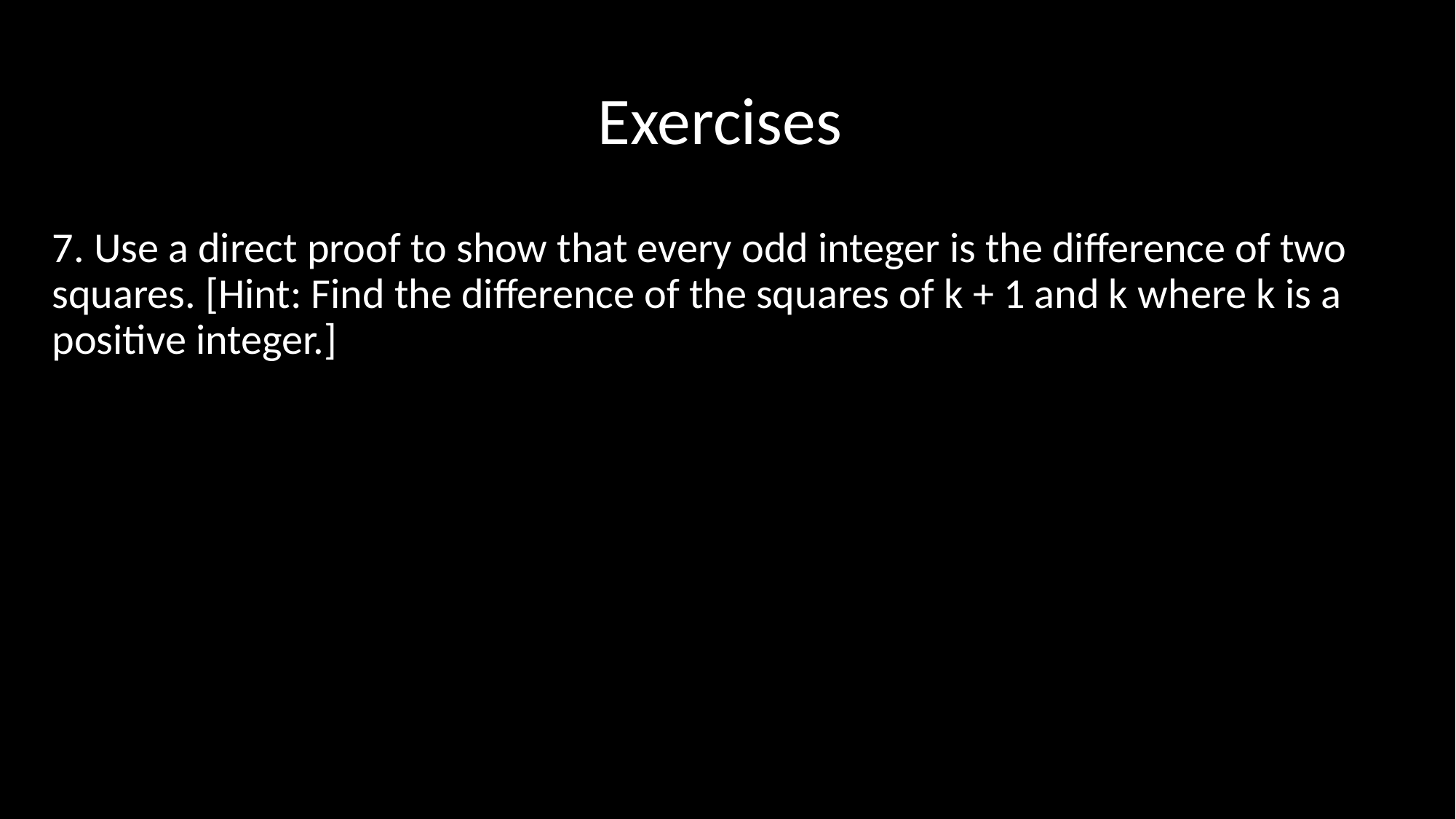

# Exercises
7. Use a direct proof to show that every odd integer is the difference of two squares. [Hint: Find the difference of the squares of k + 1 and k where k is a positive integer.]